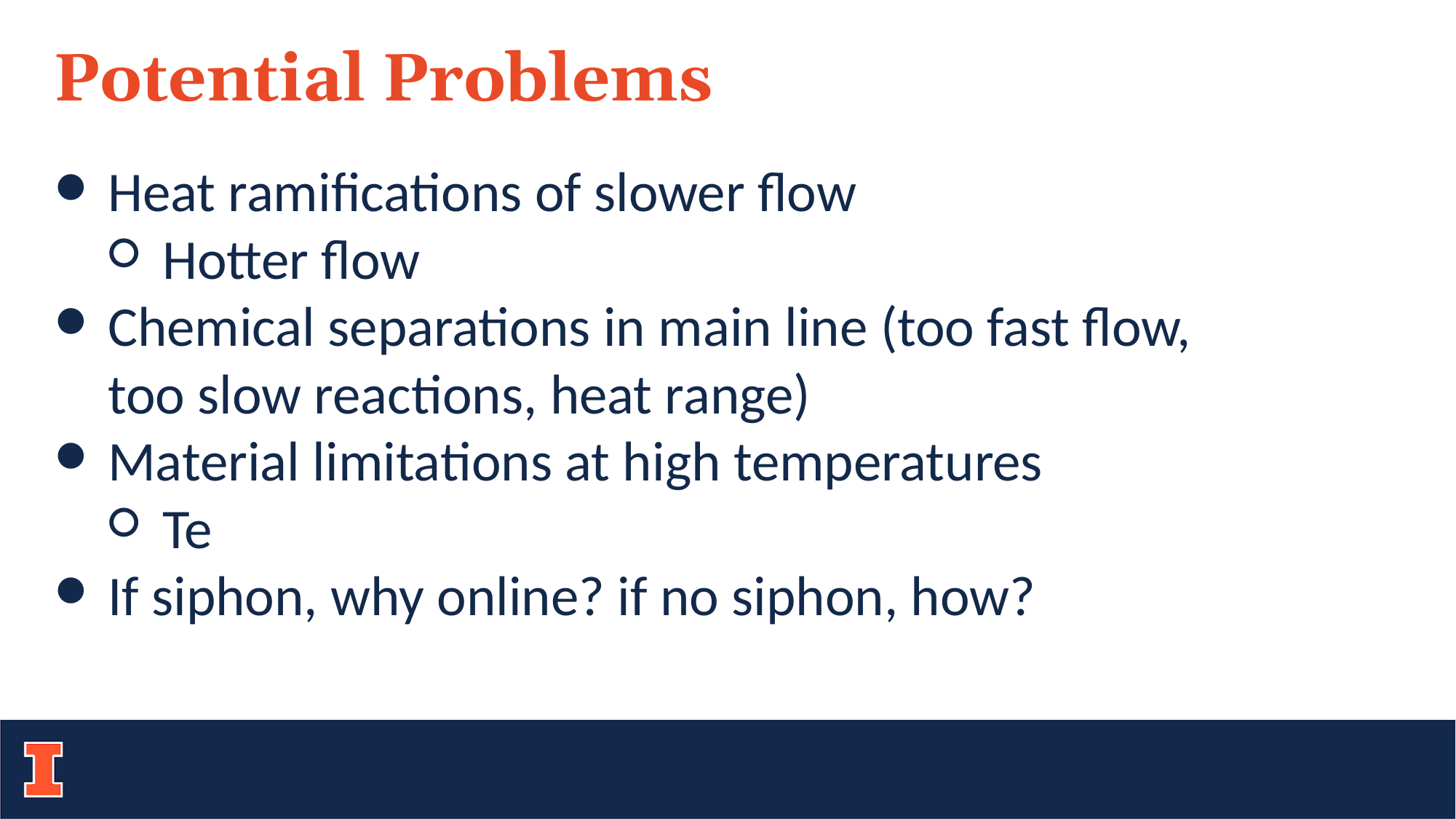

Potential Problems
Heat ramifications of slower flow
Hotter flow
Chemical separations in main line (too fast flow, too slow reactions, heat range)
Material limitations at high temperatures
Te
If siphon, why online? if no siphon, how?